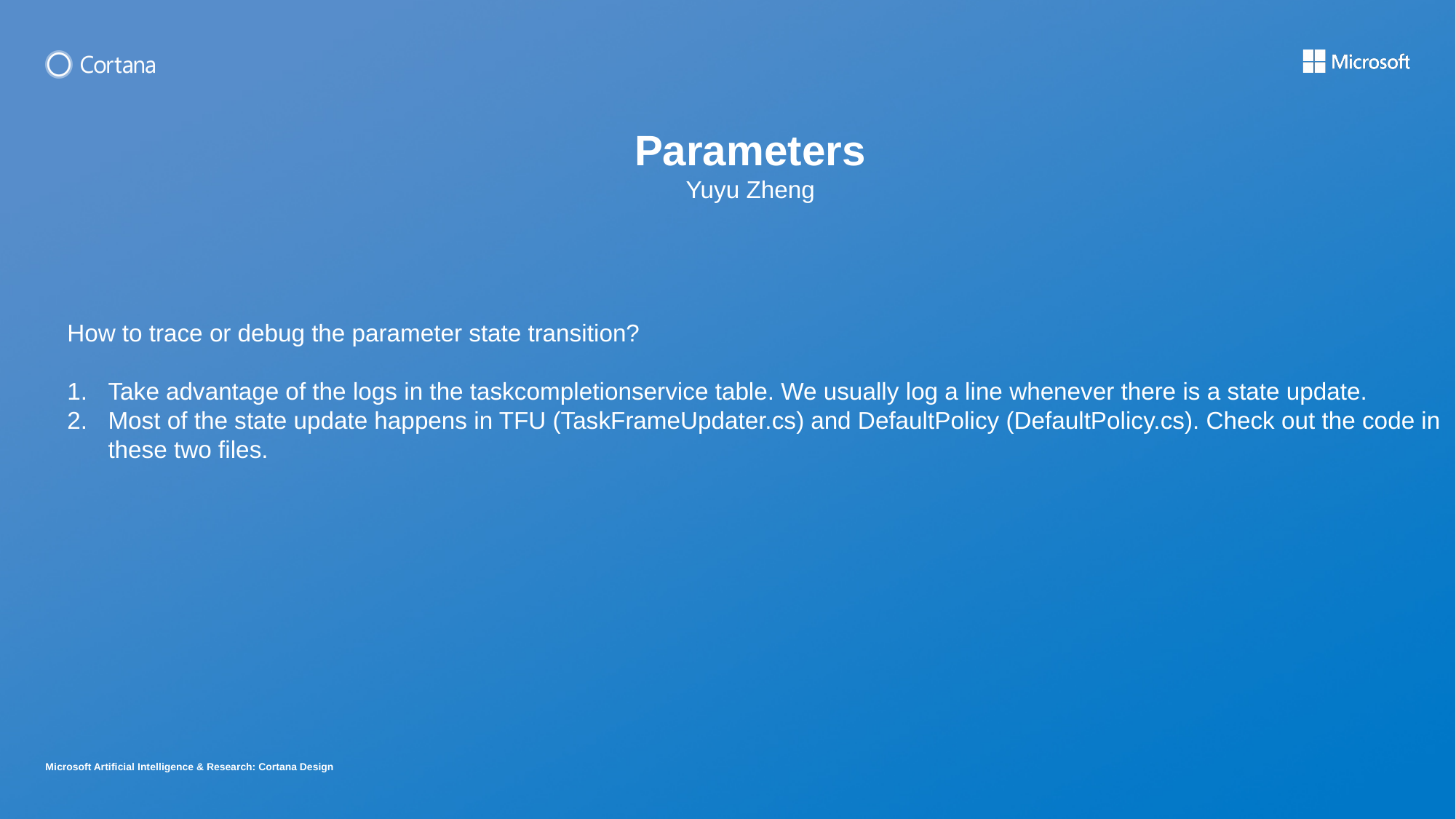

Parameters
Yuyu Zheng

How to trace or debug the parameter state transition?

Take advantage of the logs in the taskcompletionservice table. We usually log a line whenever there is a state update.
Most of the state update happens in TFU (TaskFrameUpdater.cs) and DefaultPolicy (DefaultPolicy.cs). Check out the code in these two files.